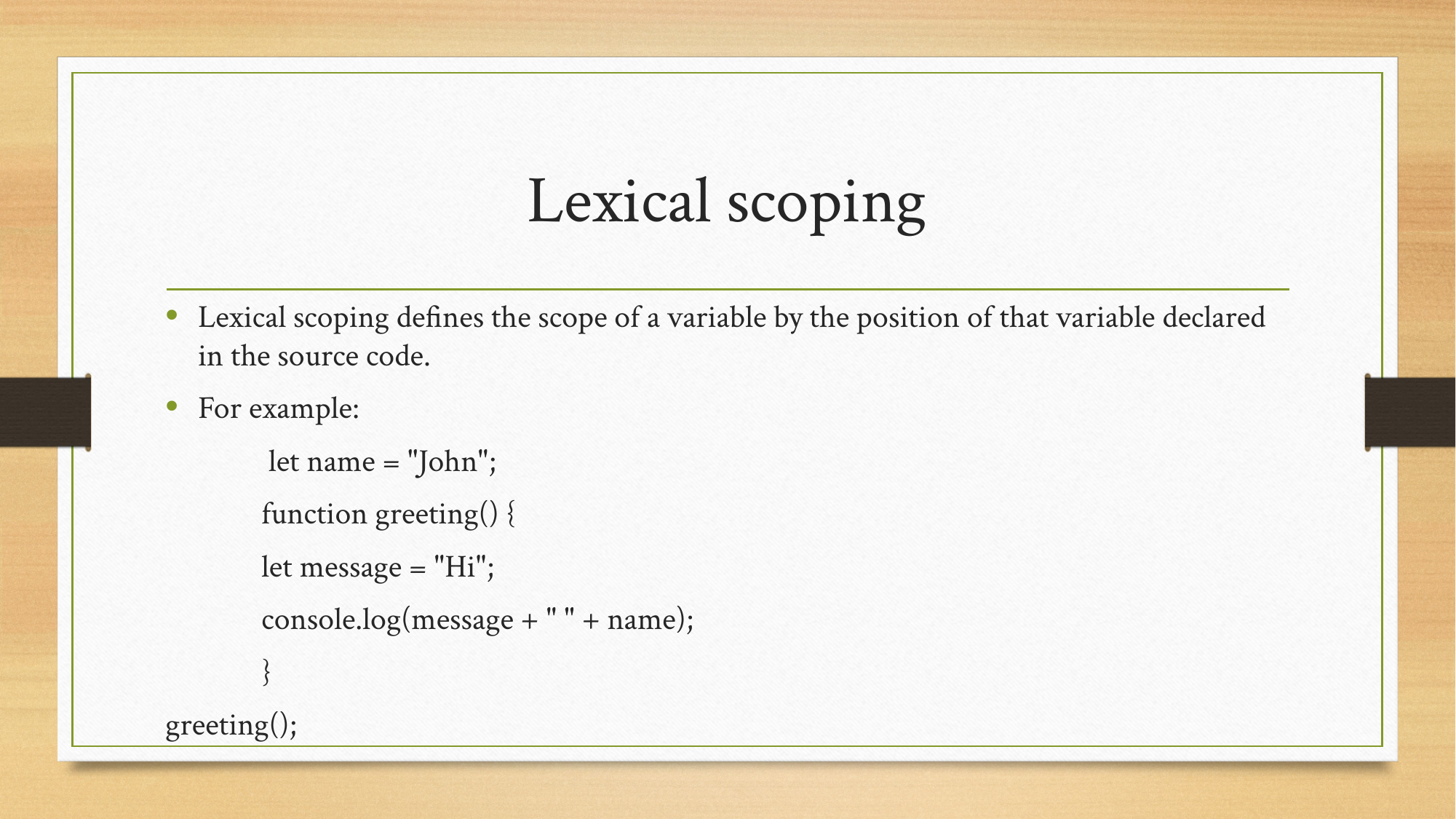

# Lexical scoping
Lexical scoping defines the scope of a variable by the position of that variable declared in the source code.
For example:
	 let name = "John";
	function greeting() {
  		let message = "Hi";
  		console.log(message + " " + name);
	}
greeting();